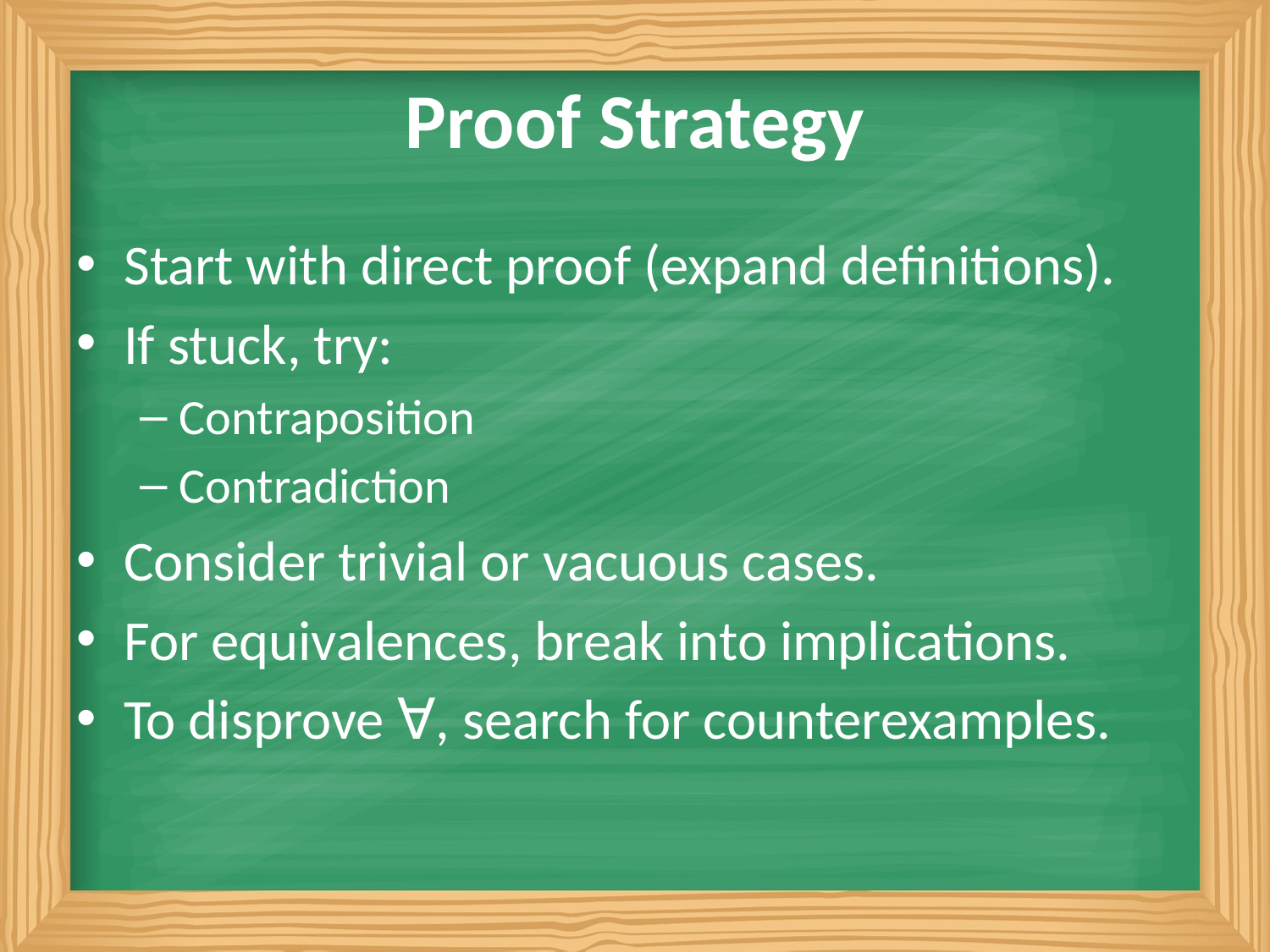

# Proof Strategy
Start with direct proof (expand definitions).
If stuck, try:
Contraposition
Contradiction
Consider trivial or vacuous cases.
For equivalences, break into implications.
To disprove ∀, search for counterexamples.